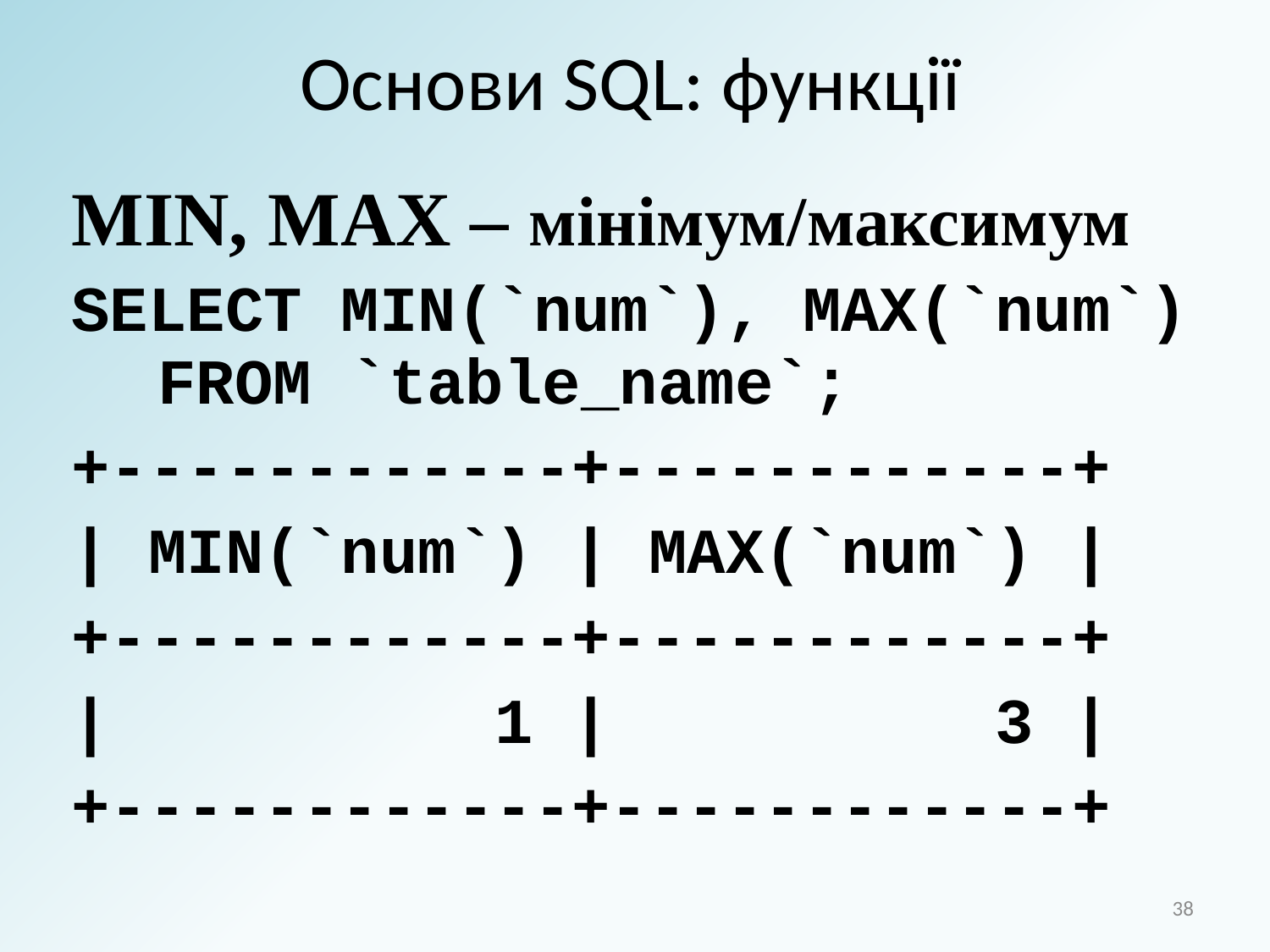

# Основи SQL: функції
MIN, MAX – мінімум/максимум
SELECT MIN(`num`), MAX(`num`)  FROM `table_name`;
+------------+------------+
| MIN(`num`) | MAX(`num`) |
+------------+------------+
|          1 |          3 |
+------------+------------+

38